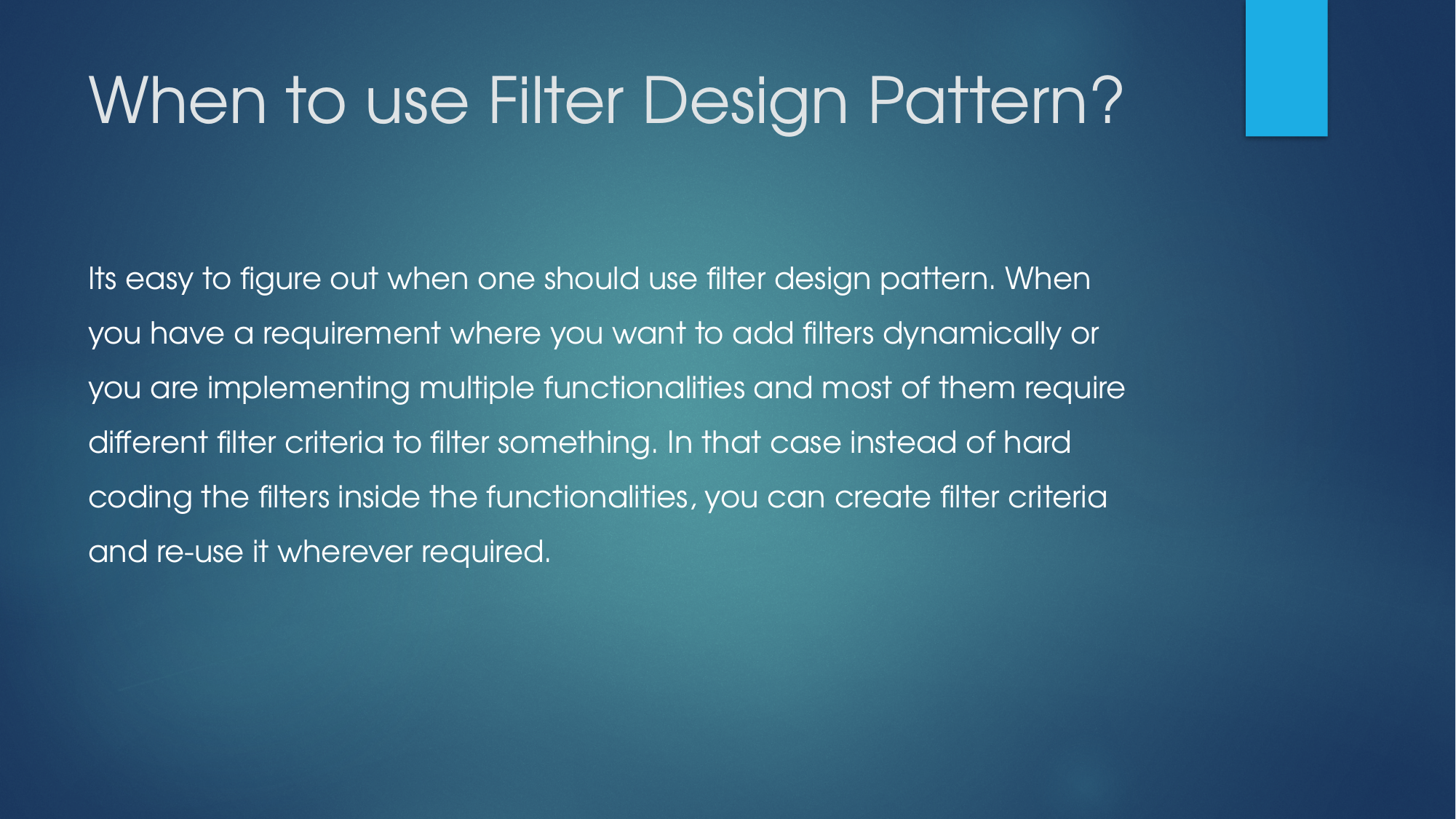

# When to use Filter Design Pattern?
Its easy to figure out when one should use filter design pattern. When you have a requirement where you want to add filters dynamically or you are implementing multiple functionalities and most of them require different filter criteria to filter something. In that case instead of hard coding the filters inside the functionalities, you can create filter criteria and re-use it wherever required.